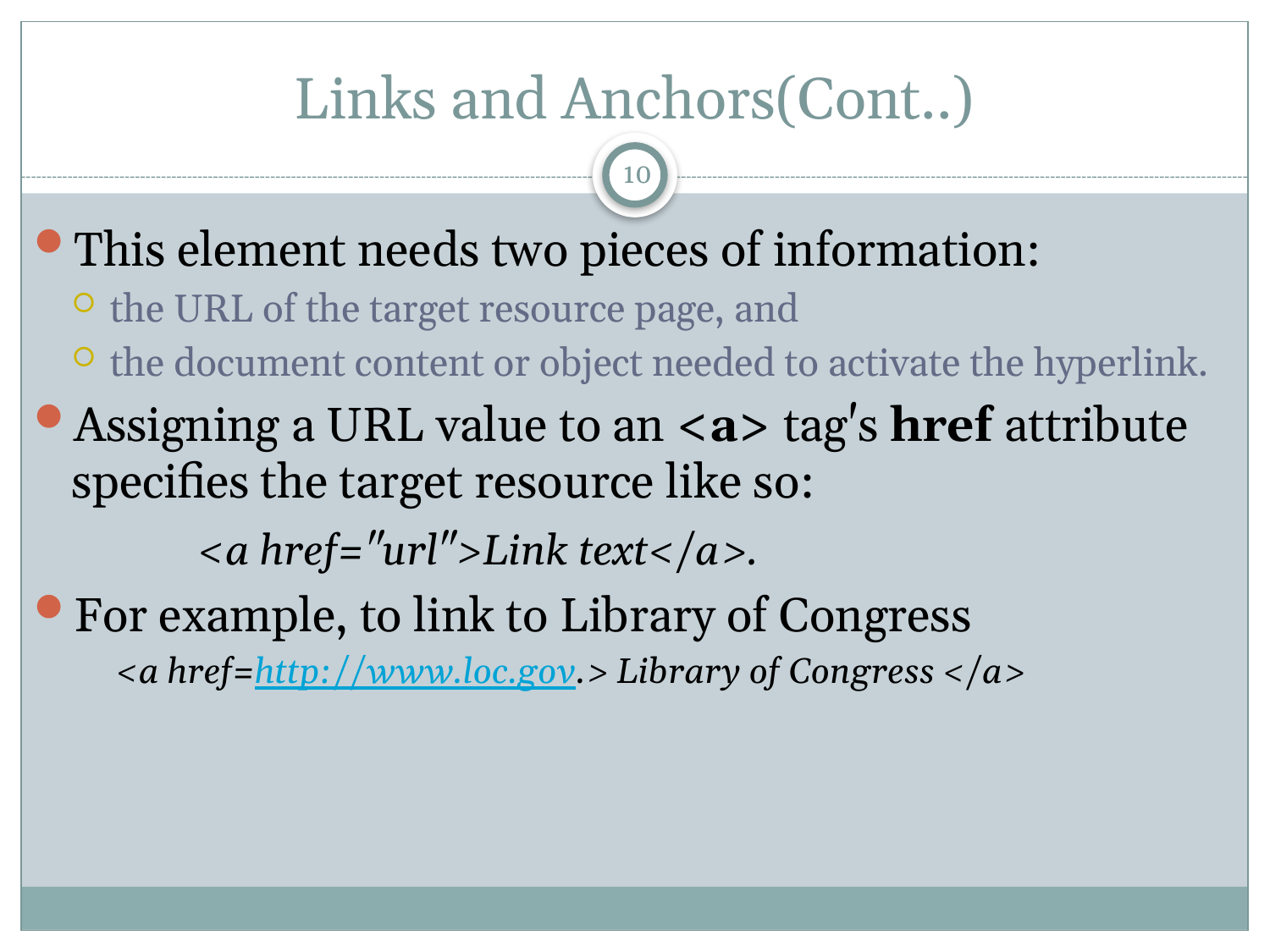

# Links and Anchors(Cont..)
10
This element needs two pieces of information:
the URL of the target resource page, and
the document content or object needed to activate the hyperlink.
Assigning a URL value to an <a> tag's href attribute specifies the target resource like so:
		<a href="url">Link text</a>.
For example, to link to Library of Congress
<a href=http://www.loc.gov.> Library of Congress </a>